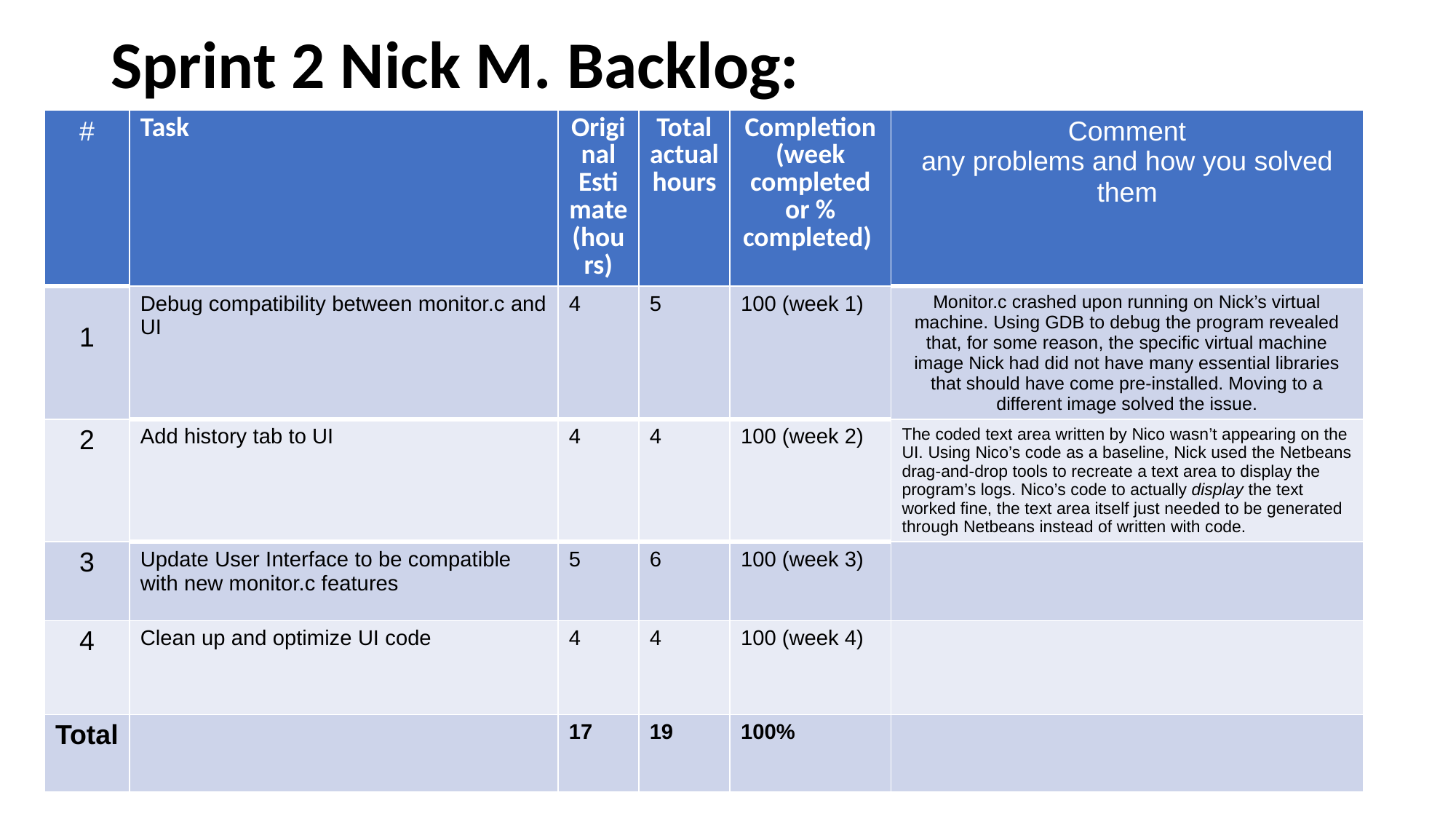

# Sprint 2 Nick M. Backlog:
| # | Task | Original Estimate (hours) | Total actual hours | Completion (week completed or % completed) | Comment any problems and how you solved them |
| --- | --- | --- | --- | --- | --- |
| 1 | Debug compatibility between monitor.c and UI | 4 | 5 | 100 (week 1) | Monitor.c crashed upon running on Nick’s virtual machine. Using GDB to debug the program revealed that, for some reason, the specific virtual machine image Nick had did not have many essential libraries that should have come pre-installed. Moving to a different image solved the issue. |
| 2 | Add history tab to UI | 4 | 4 | 100 (week 2) | The coded text area written by Nico wasn’t appearing on the UI. Using Nico’s code as a baseline, Nick used the Netbeans drag-and-drop tools to recreate a text area to display the program’s logs. Nico’s code to actually display the text worked fine, the text area itself just needed to be generated through Netbeans instead of written with code. |
| 3 | Update User Interface to be compatible with new monitor.c features | 5 | 6 | 100 (week 3) |  |
| 4 | Clean up and optimize UI code | 4 | 4 | 100 (week 4) |  |
| Total |  | 17 | 19 | 100% |  |